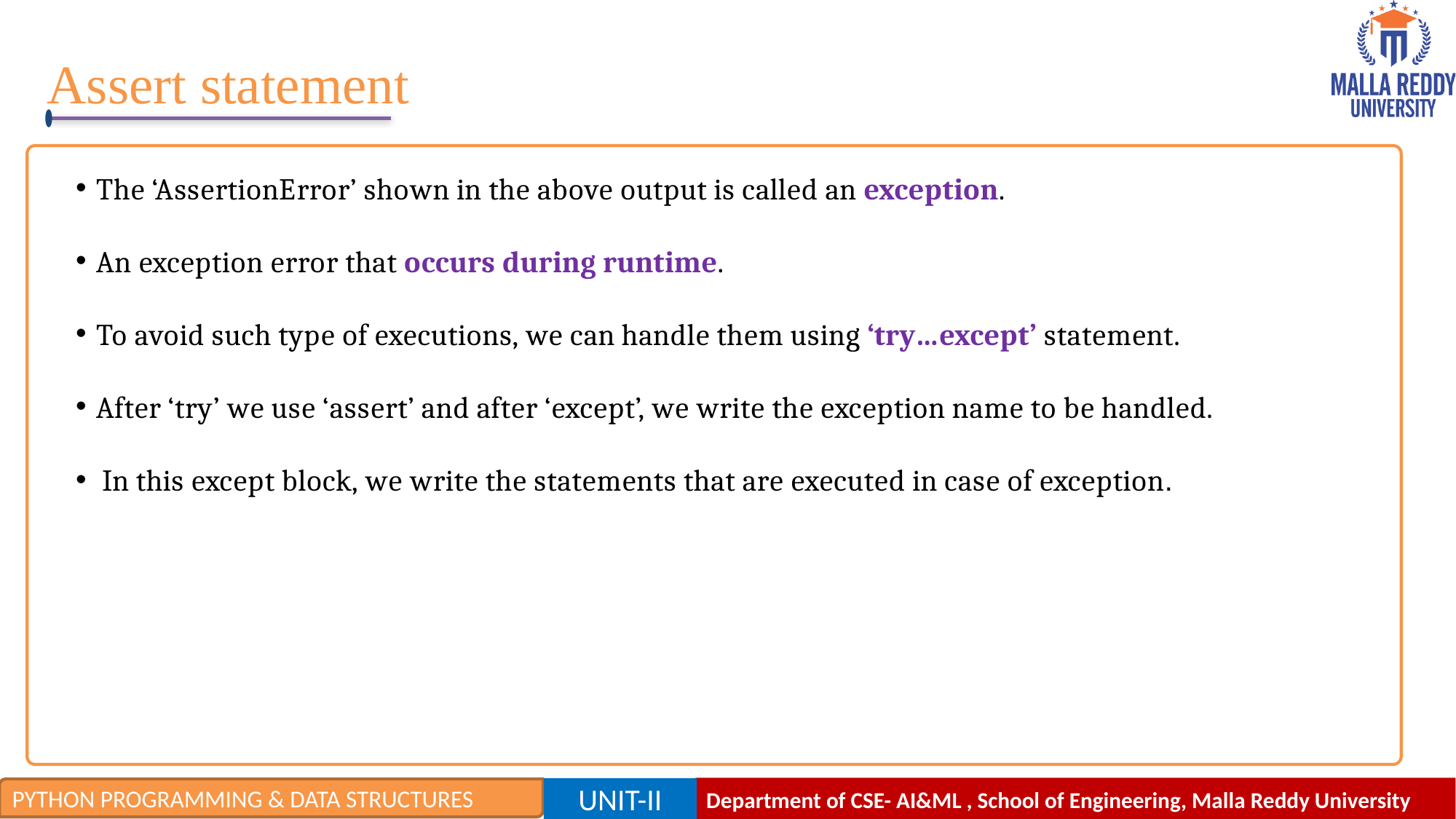

# Assert statement

The ‘AssertionError’ shown in the above output is called an exception.

An exception error that occurs during runtime.

To avoid such type of executions, we can handle them using ‘try…except’ statement.

After ‘try’ we use ‘assert’ and after ‘except’, we write the exception name to be handled.

 In this except block, we write the statements that are executed in case of exception.